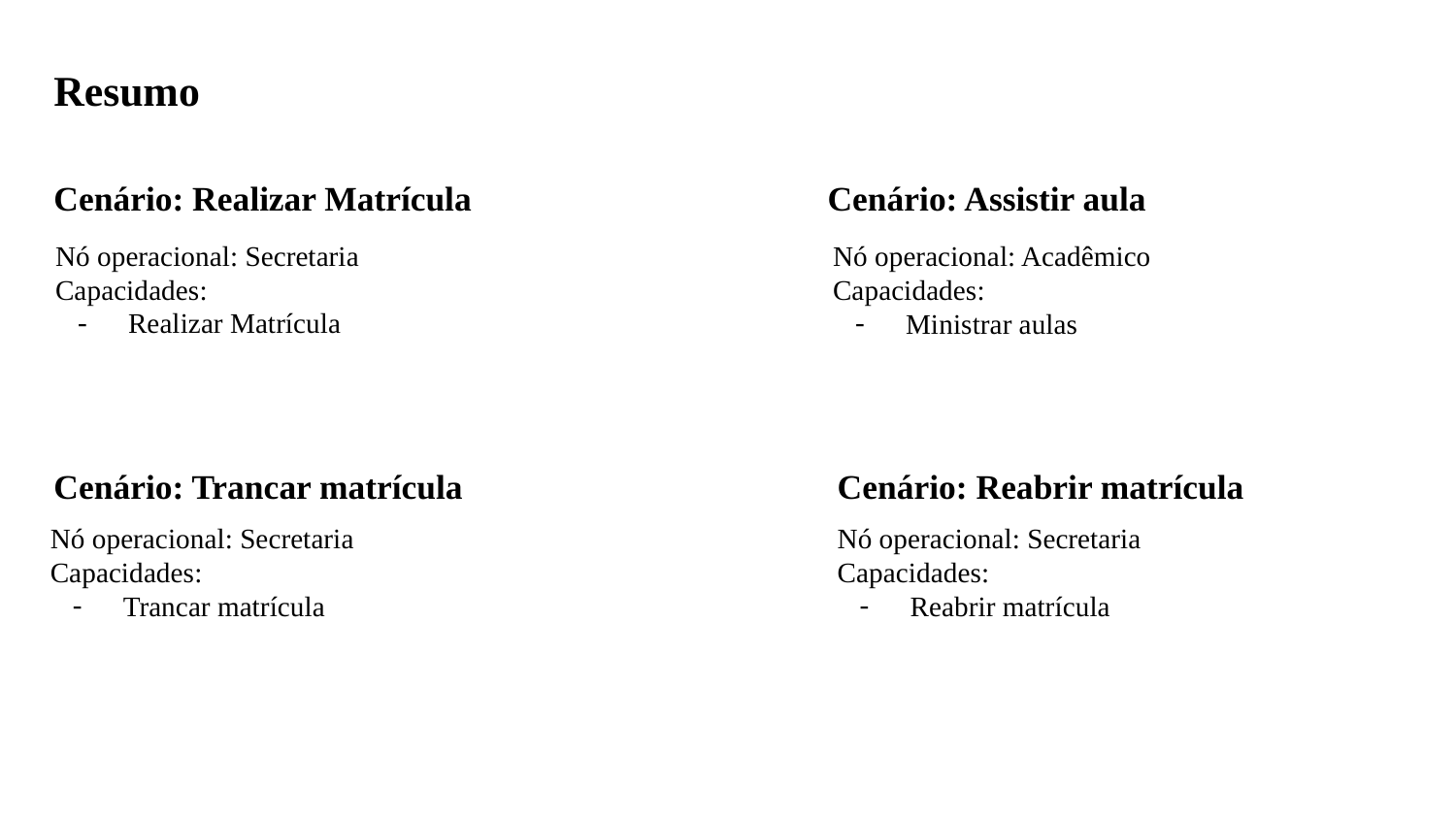

Resumo
Cenário: Realizar Matrícula
Cenário: Assistir aula
Nó operacional: Secretaria
Capacidades:
Realizar Matrícula

Nó operacional: Acadêmico
Capacidades:
Ministrar aulas
Cenário: Trancar matrícula

Cenário: Reabrir matrícula
Nó operacional: Secretaria
Capacidades:
Trancar matrícula
Nó operacional: Secretaria
Capacidades:
Reabrir matrícula